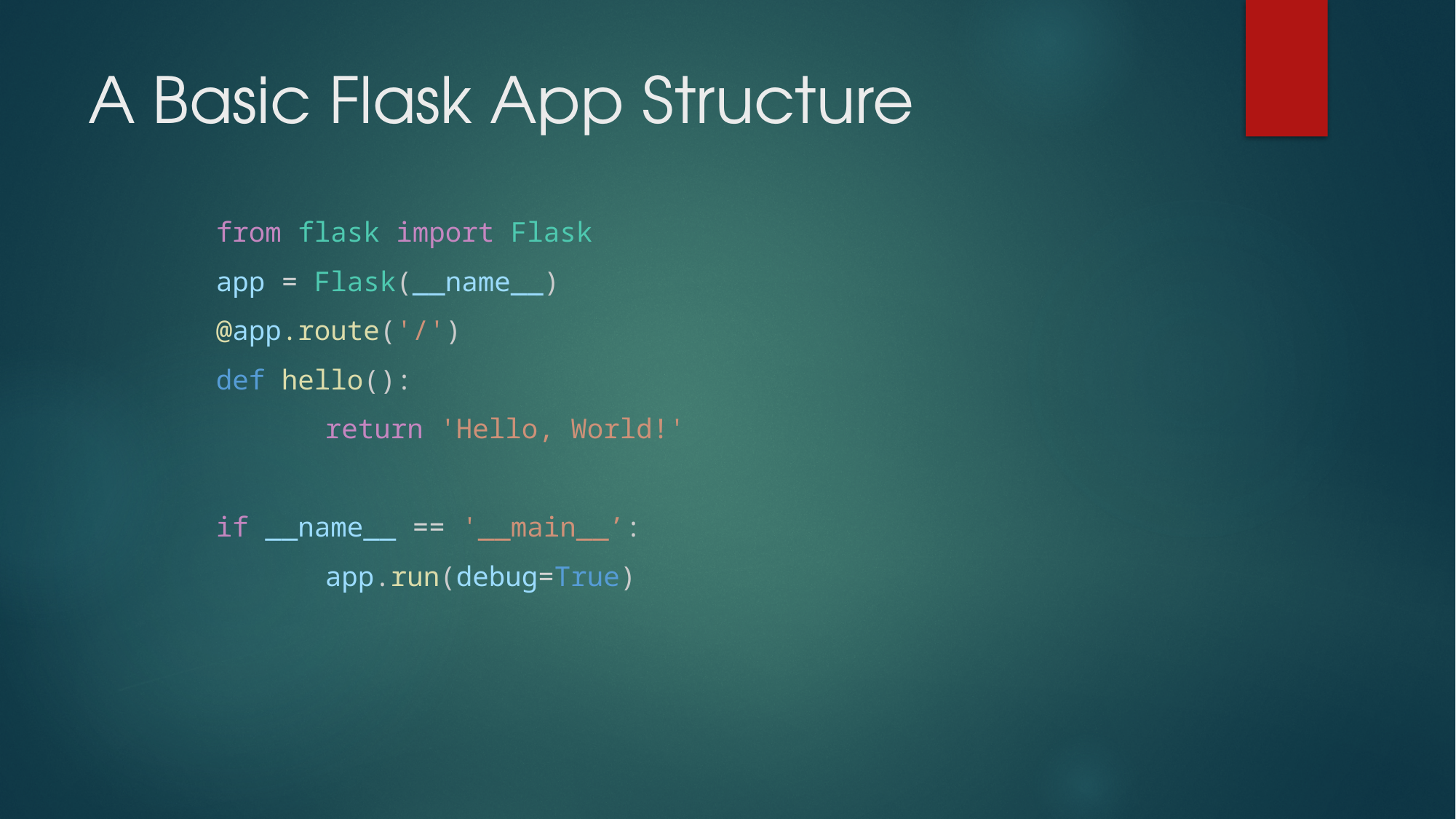

# A Basic Flask App Structure
from flask import Flask
app = Flask(__name__)
@app.route('/')
def hello():
	return 'Hello, World!'
if __name__ == '__main__’:
	app.run(debug=True)